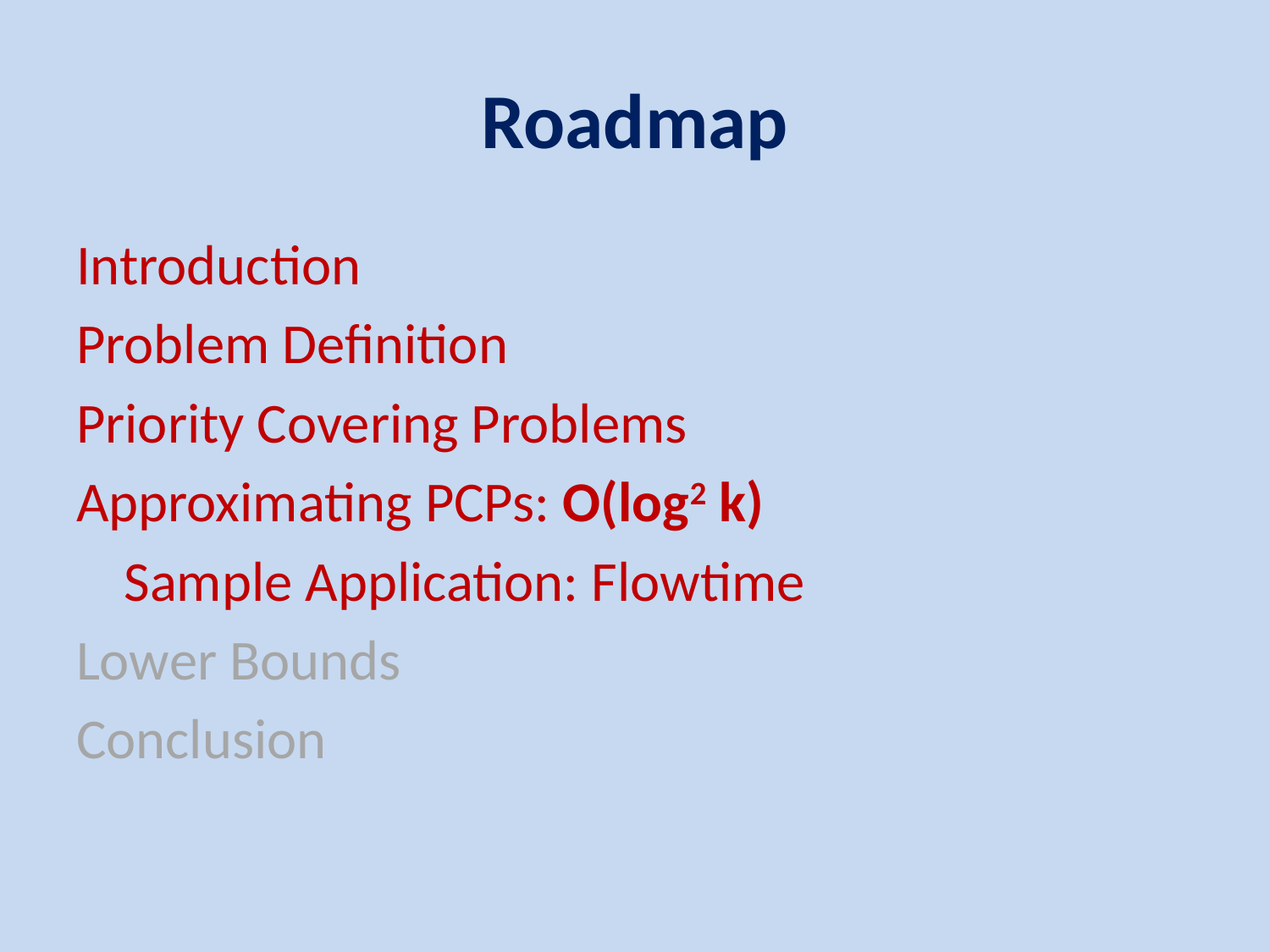

# Roadmap
Introduction
Problem Definition
Priority Covering Problems
Approximating PCPs: O(log2 k)
	Sample Application: Flowtime
Lower Bounds
Conclusion